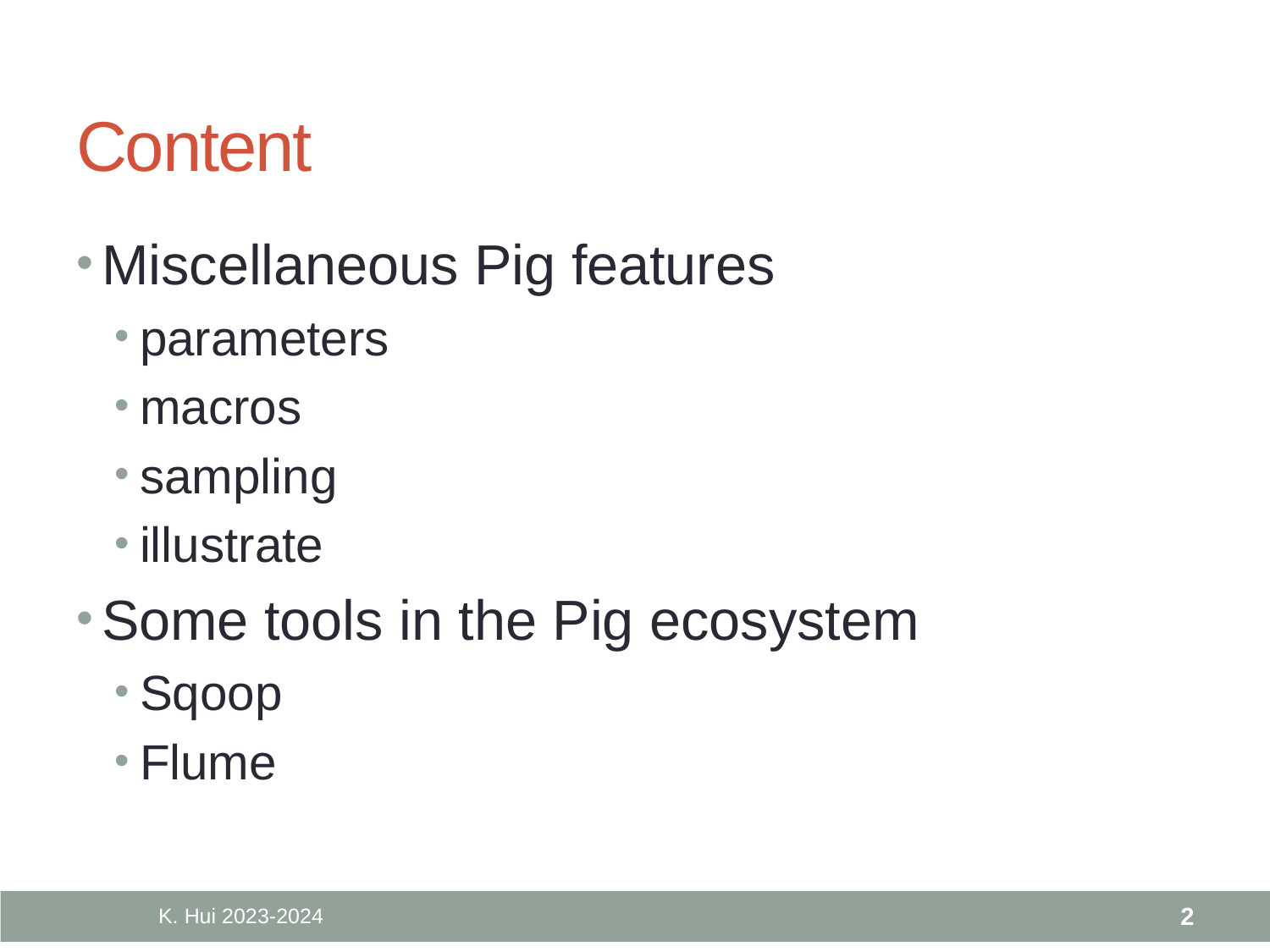

# Content
Miscellaneous Pig features
parameters
macros
sampling
illustrate
Some tools in the Pig ecosystem
Sqoop
Flume

K. Hui 2023-2024
2